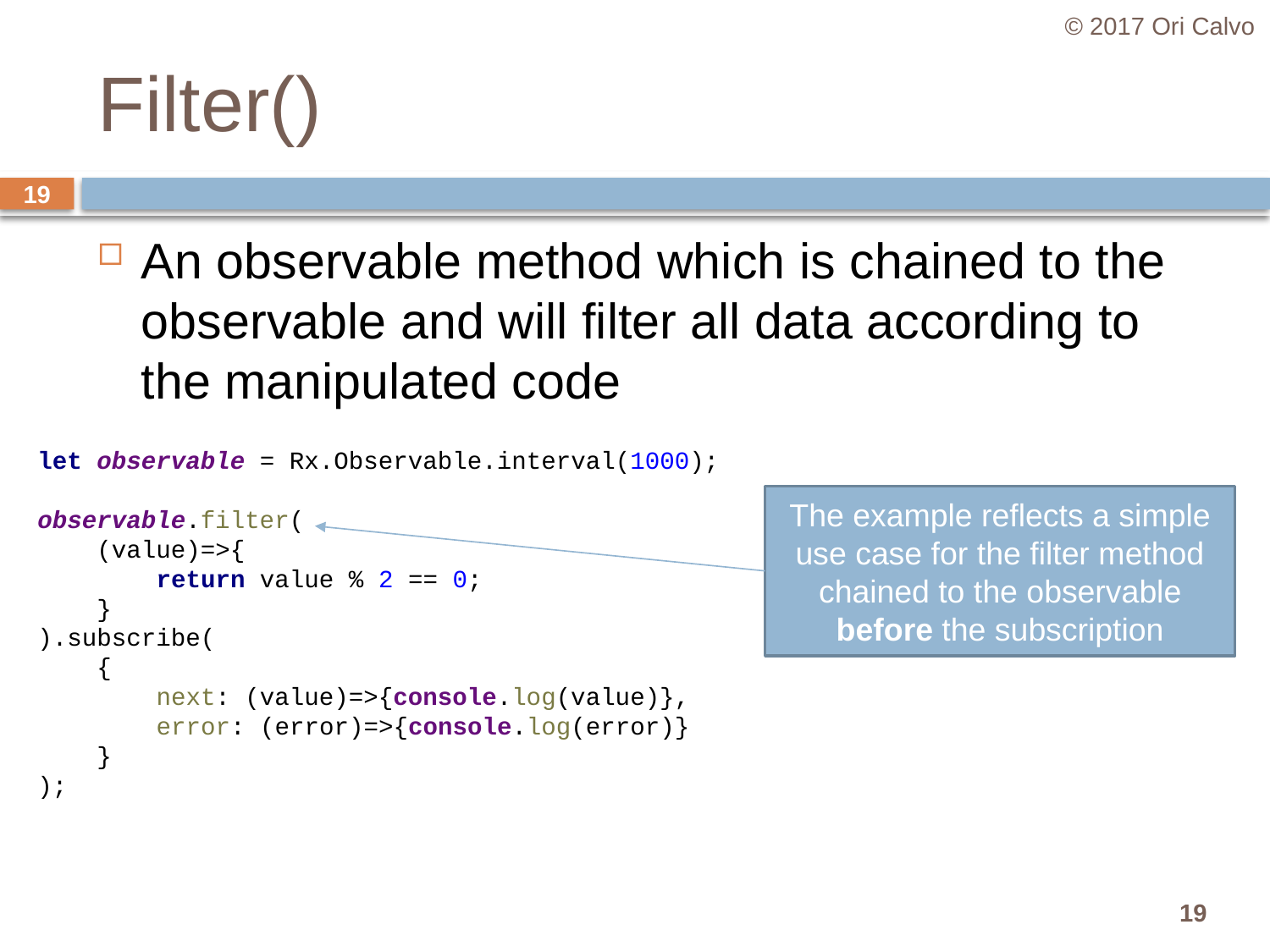

© 2017 Ori Calvo
# Filter()
19
An observable method which is chained to the observable and will filter all data according to the manipulated code
let observable = Rx.Observable.interval(1000);
observable.filter(
    (value)=>{
        return value % 2 == 0;
    }
).subscribe(
    {
        next: (value)=>{console.log(value)},
        error: (error)=>{console.log(error)}
    }
);
The example reflects a simple use case for the filter method chained to the observable before the subscription